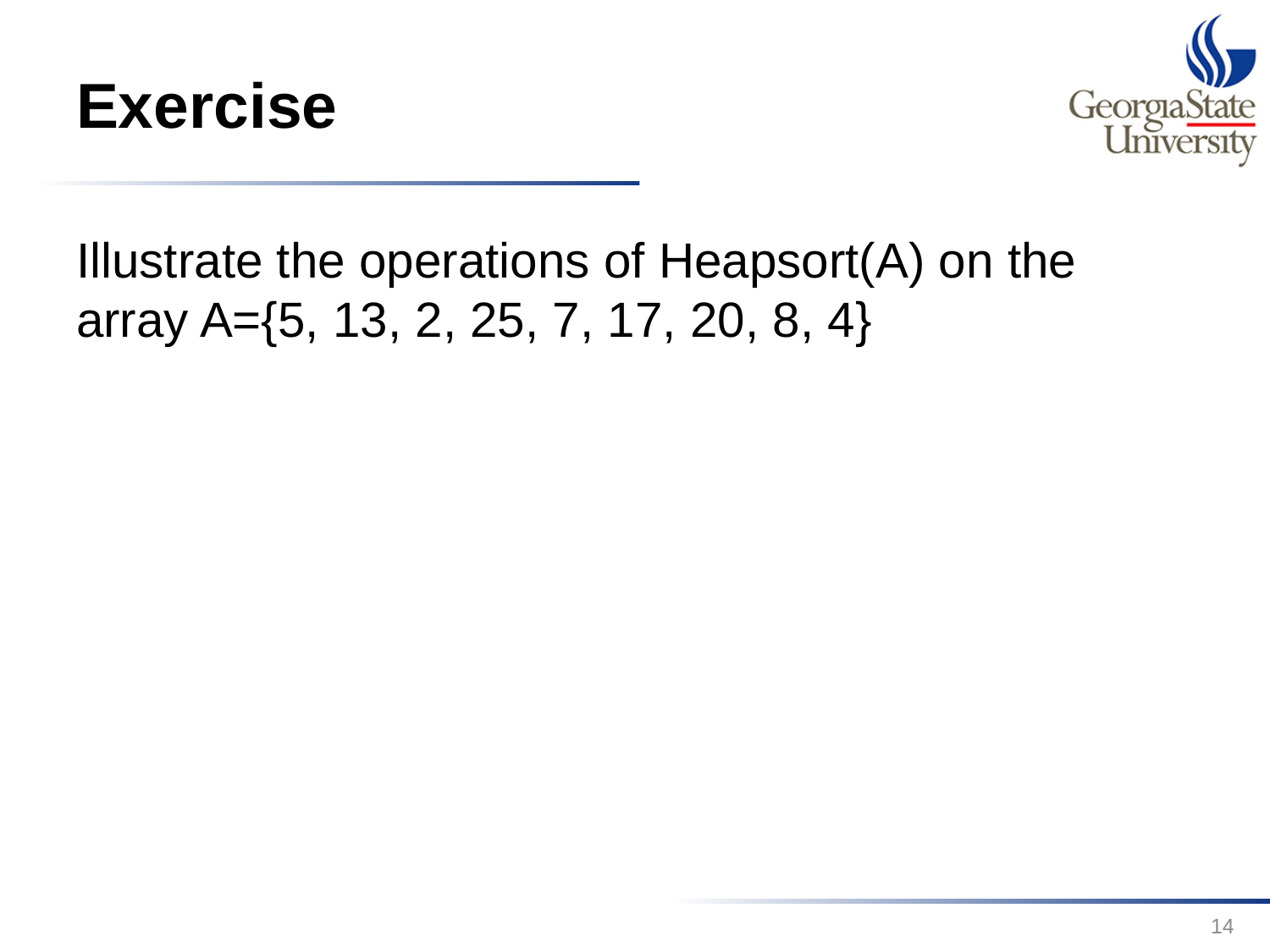

# Exercise
Illustrate the operations of Heapsort(A) on the array A={5, 13, 2, 25, 7, 17, 20, 8, 4}

14